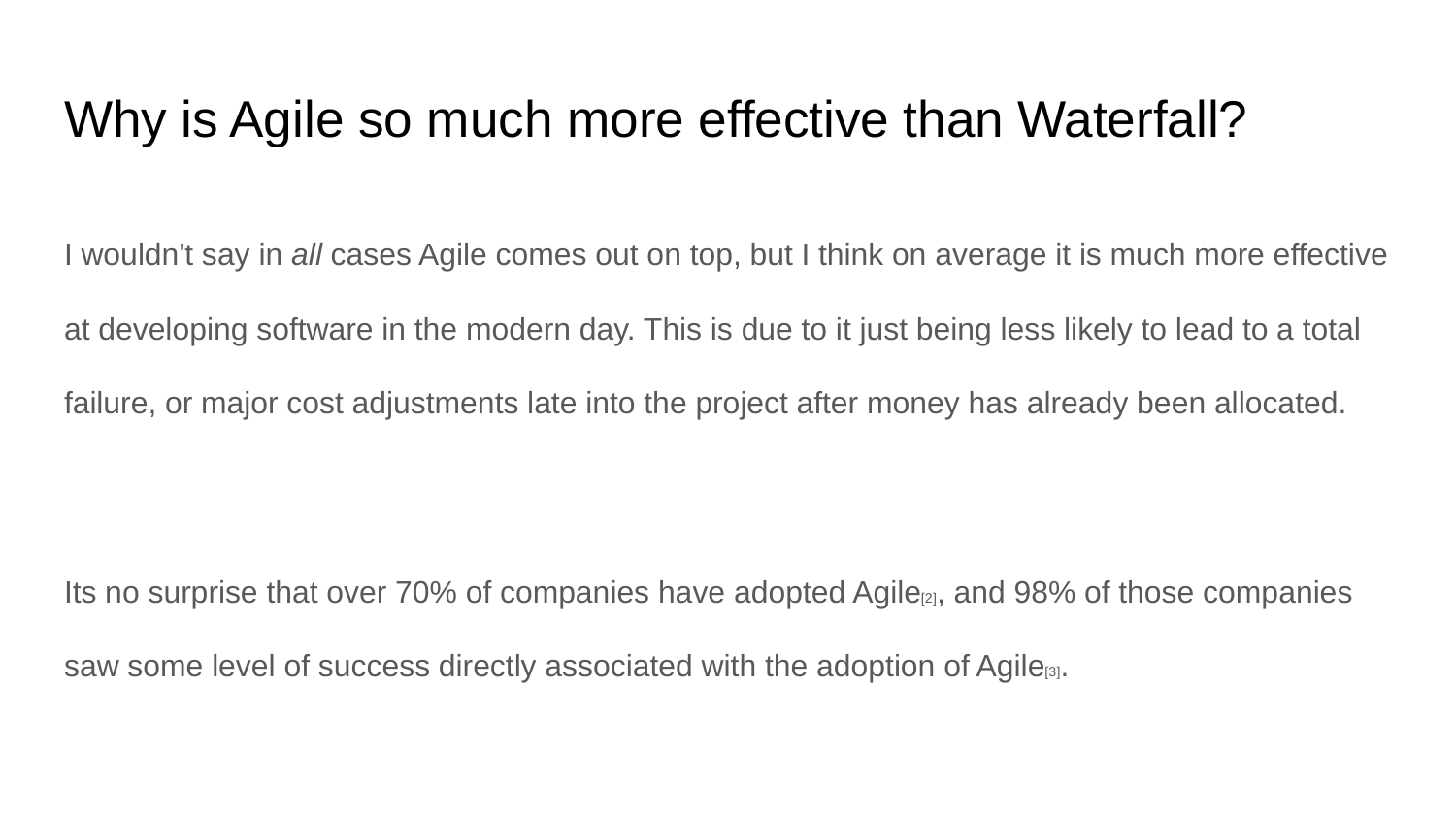

# Why is Agile so much more effective than Waterfall?
I wouldn't say in all cases Agile comes out on top, but I think on average it is much more effective at developing software in the modern day. This is due to it just being less likely to lead to a total failure, or major cost adjustments late into the project after money has already been allocated.

Its no surprise that over 70% of companies have adopted Agile[2], and 98% of those companies saw some level of success directly associated with the adoption of Agile[3].